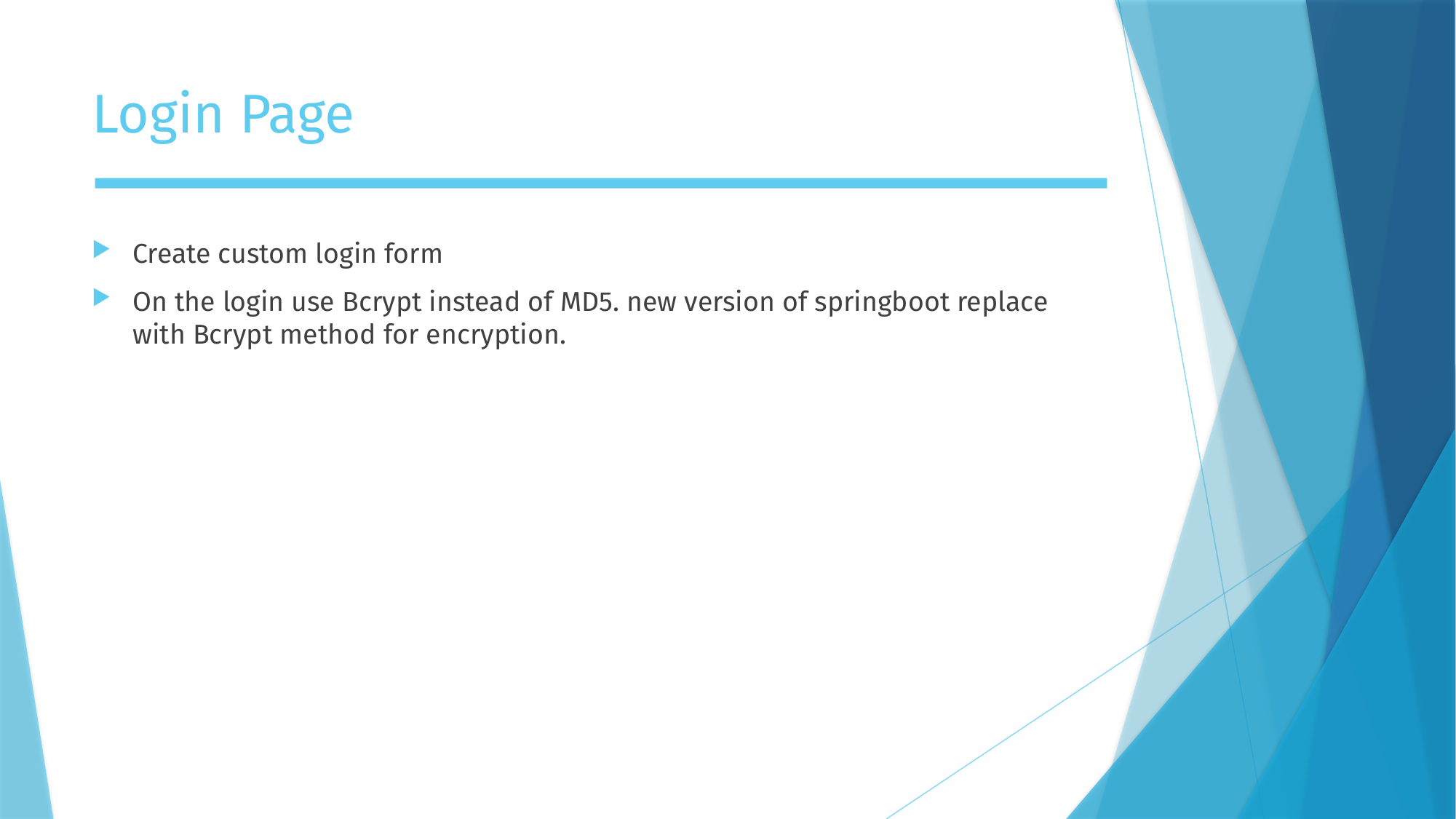

# Login Page

Create custom login form
On the login use Bcrypt instead of MD5. new version of springboot replace with Bcrypt method for encryption.